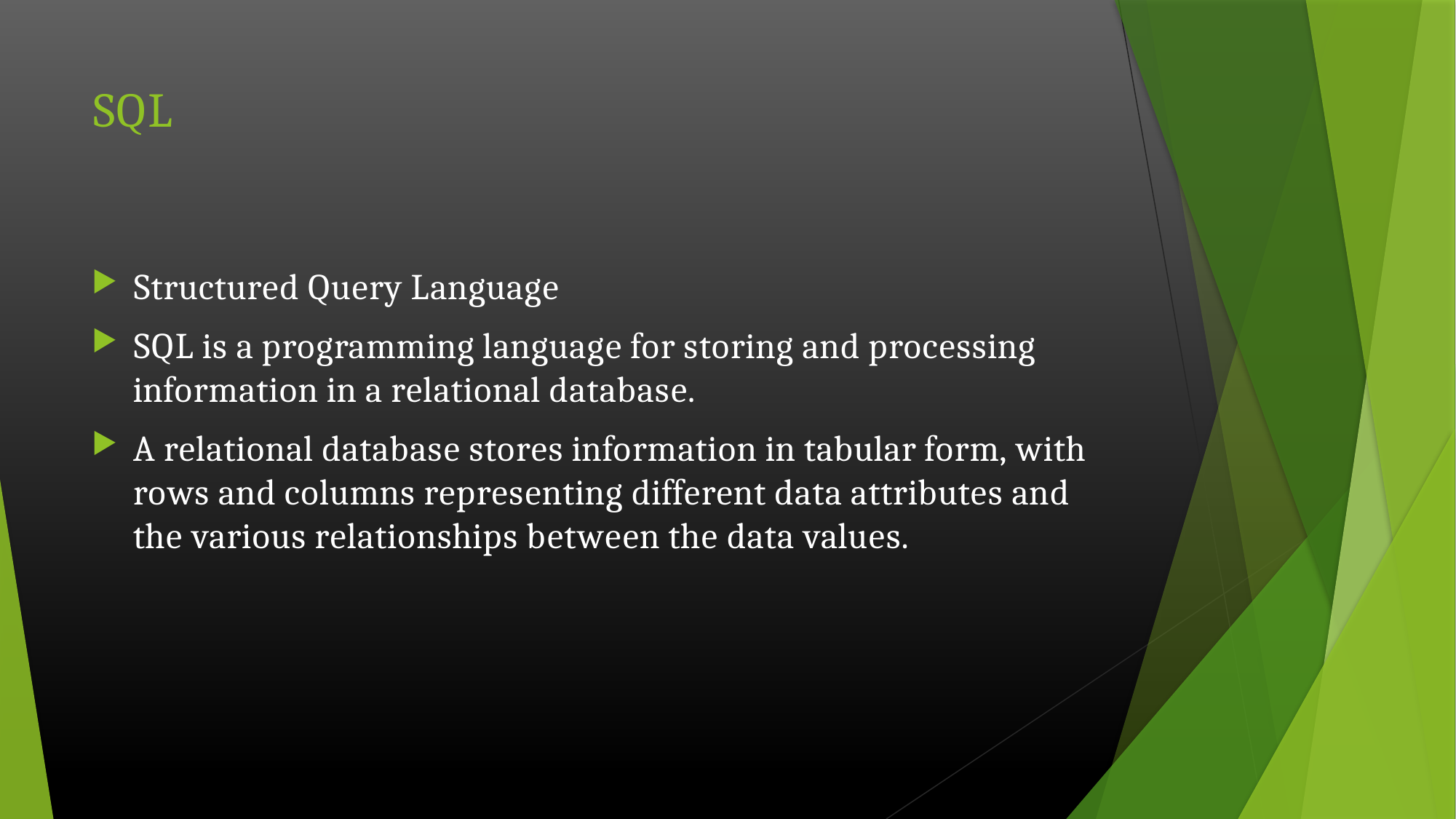

# SQL
Structured Query Language
SQL is a programming language for storing and processing information in a relational database.
A relational database stores information in tabular form, with rows and columns representing different data attributes and the various relationships between the data values.